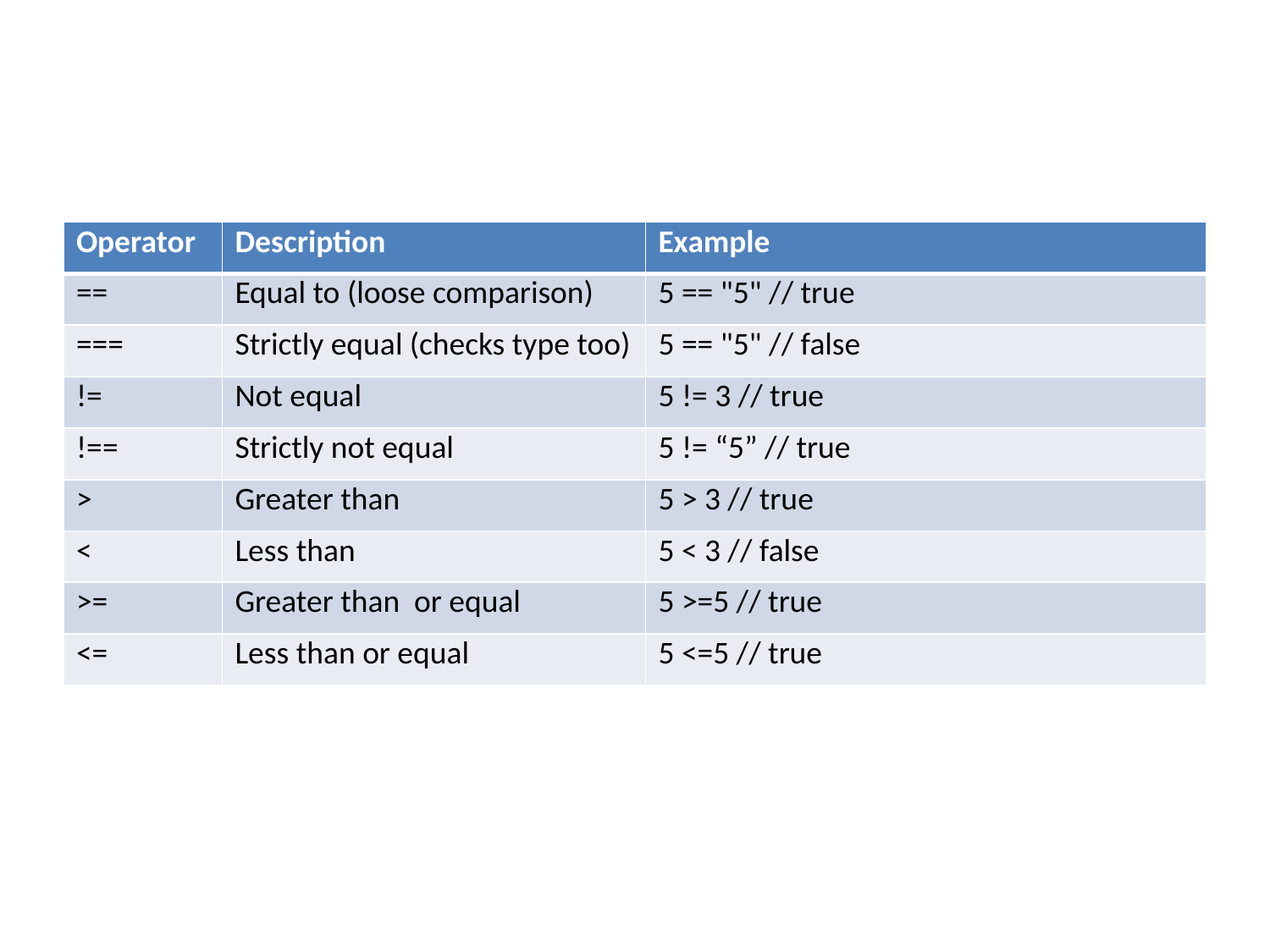

#
| Operator | Description | Example |
| --- | --- | --- |
| == | Equal to (loose comparison) | 5 == "5" // true |
| === | Strictly equal (checks type too) | 5 == "5" // false |
| != | Not equal | 5 != 3 // true |
| !== | Strictly not equal | 5 != “5” // true |
| > | Greater than | 5 > 3 // true |
| < | Less than | 5 < 3 // false |
| >= | Greater than or equal | 5 >=5 // true |
| <= | Less than or equal | 5 <=5 // true |